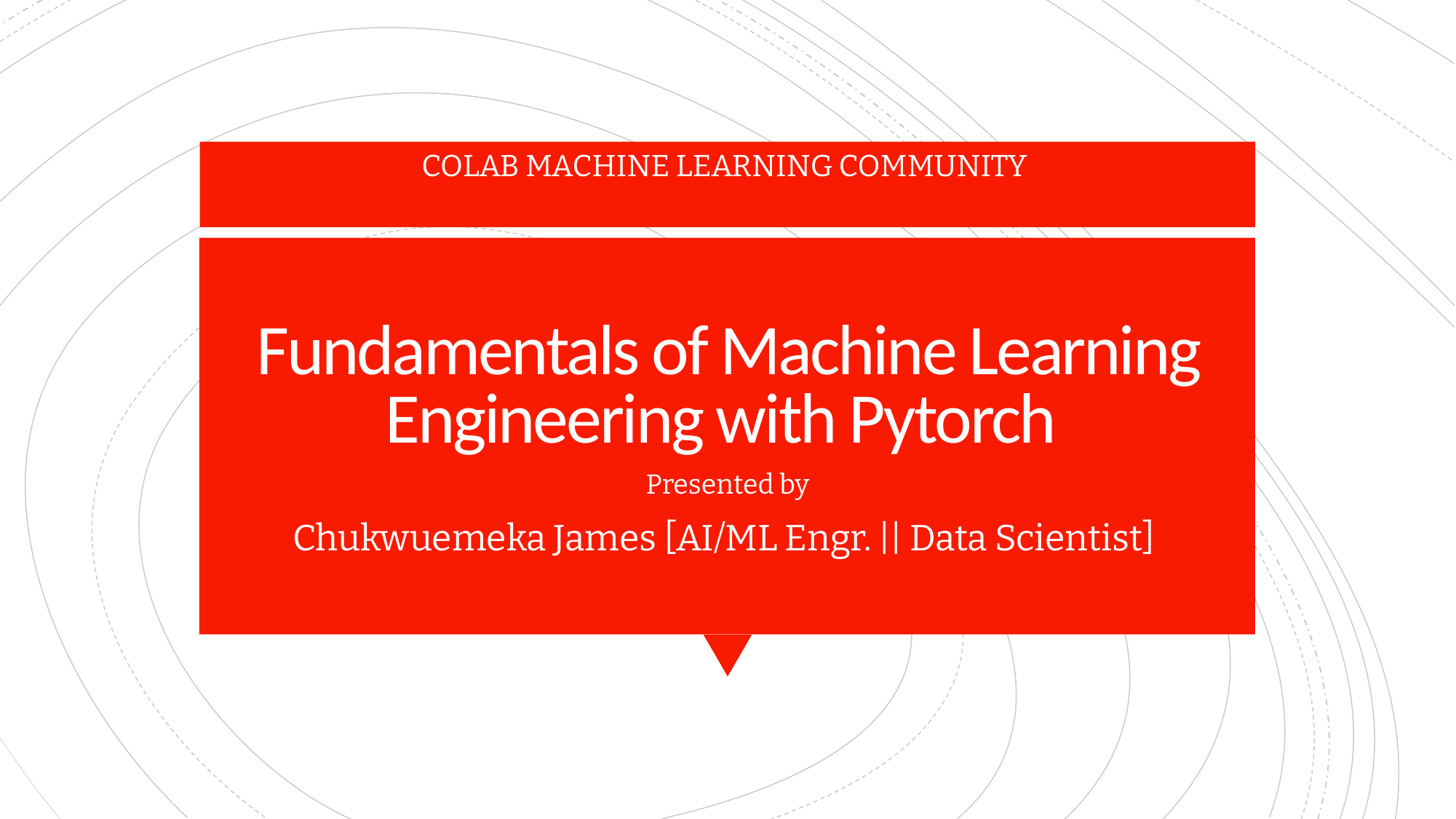

COLAB MACHINE LEARNING COMMUNITY
# Fundamentals of Machine Learning Engineering with Pytorch
Presented by
Chukwuemeka James [AI/ML Engr. || Data Scientist]